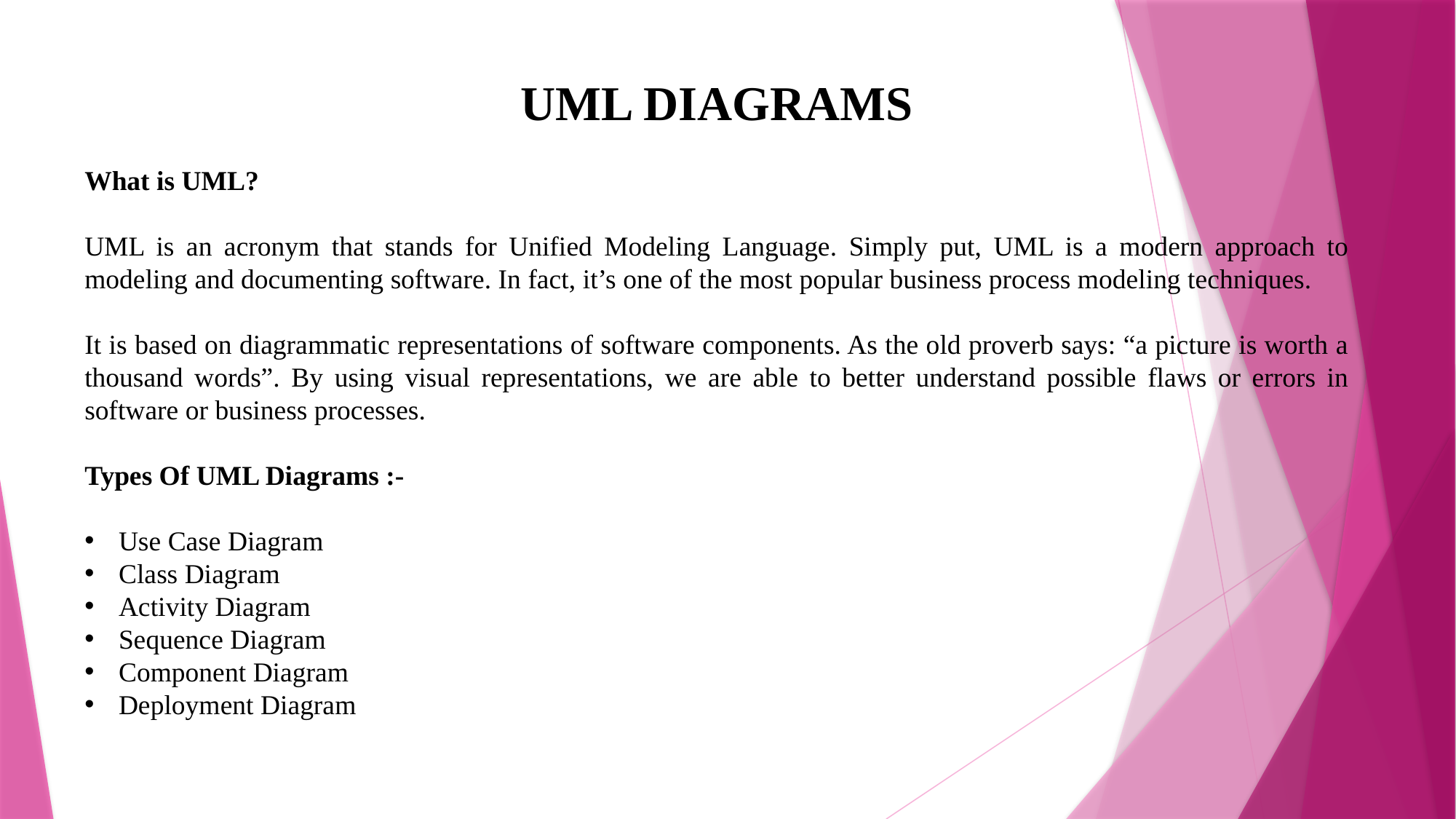

UML DIAGRAMS

What is UML?

UML is an acronym that stands for Unified Modeling Language. Simply put, UML is a modern approach to modeling and documenting software. In fact, it’s one of the most popular business process modeling techniques.

It is based on diagrammatic representations of software components. As the old proverb says: “a picture is worth a thousand words”. By using visual representations, we are able to better understand possible flaws or errors in software or business processes.

Types Of UML Diagrams :-

Use Case Diagram
Class Diagram
Activity Diagram
Sequence Diagram
Component Diagram
Deployment Diagram